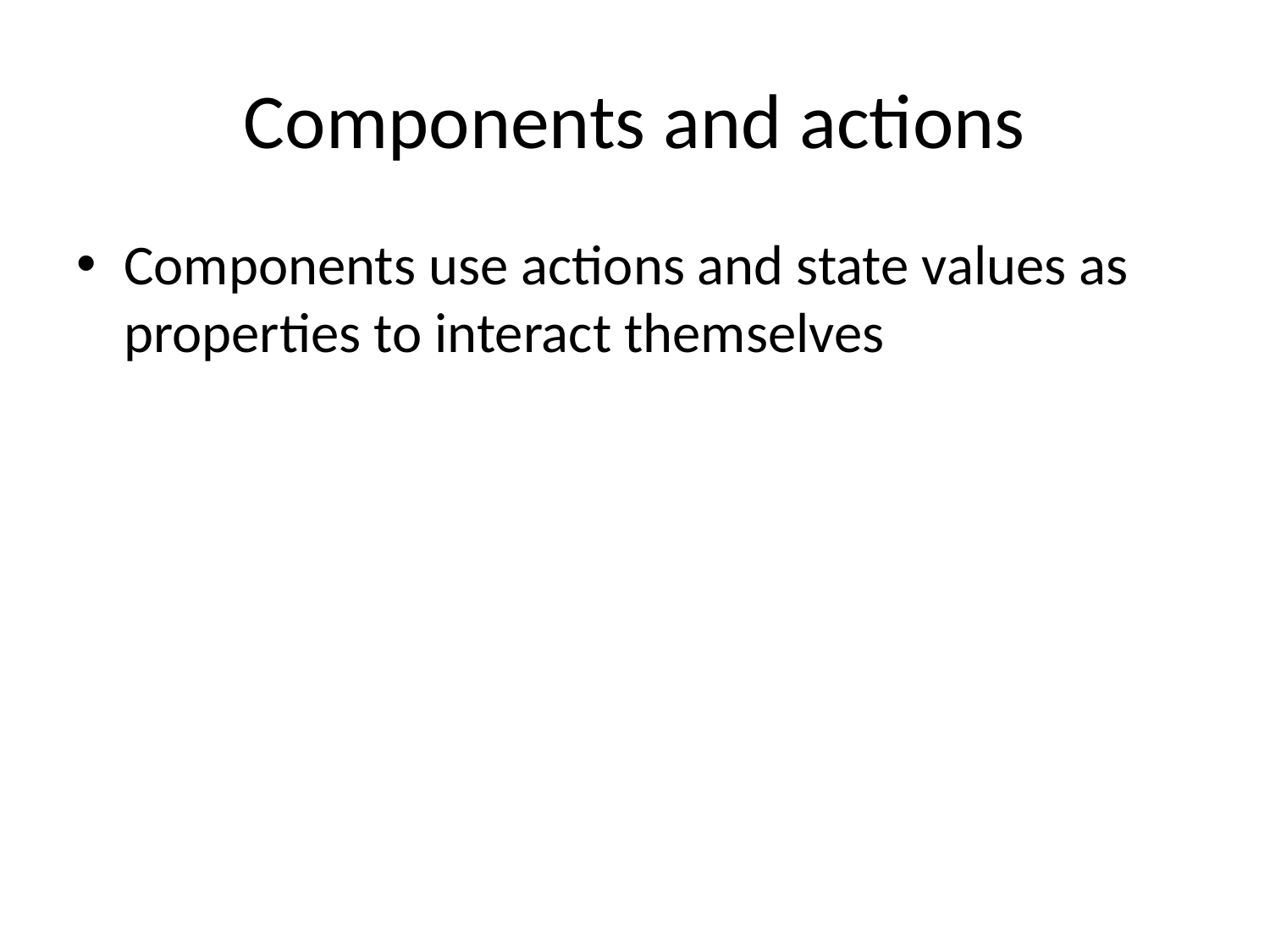

# Components and actions
Components use actions and state values as properties to interact themselves